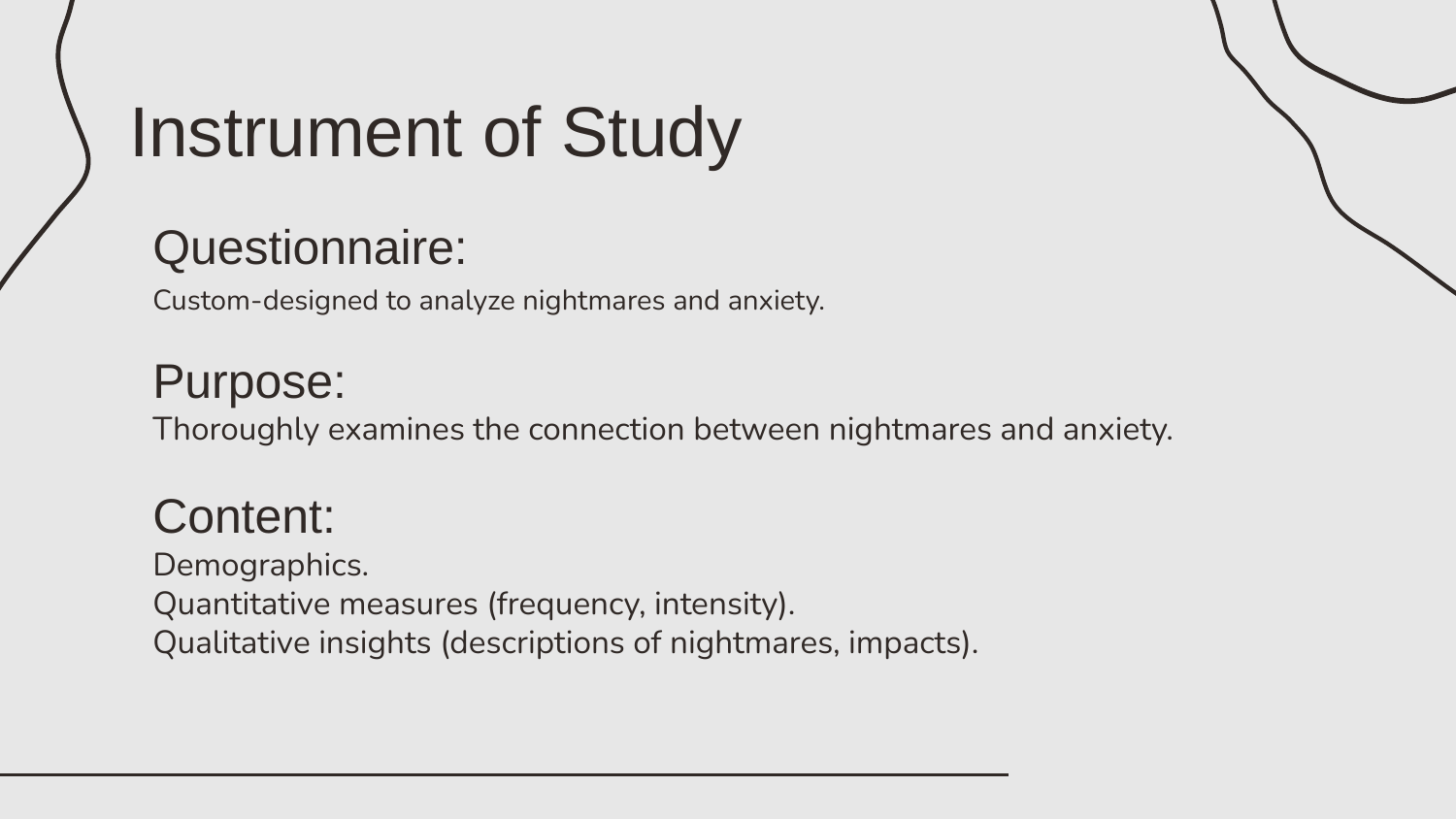

Instrument of Study
Questionnaire:
Custom-designed to analyze nightmares and anxiety.

Purpose:
Thoroughly examines the connection between nightmares and anxiety.

Content:
Demographics.
Quantitative measures (frequency, intensity).
Qualitative insights (descriptions of nightmares, impacts).